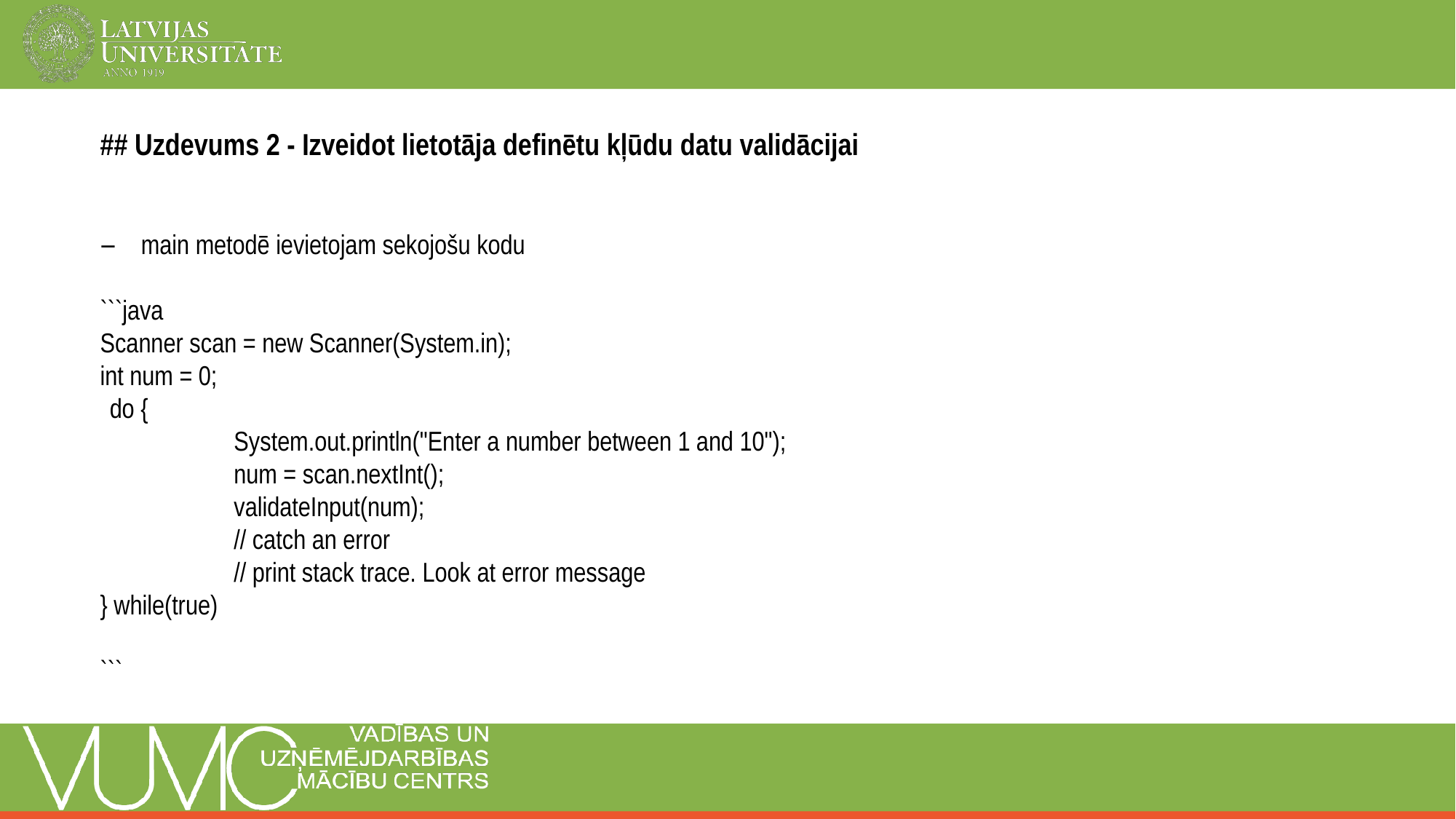

## Uzdevums 2 - Izveidot lietotāja definētu kļūdu datu validācijai

main metodē ievietojam sekojošu kodu

```java
Scanner scan = new Scanner(System.in);
int num = 0;
do {
System.out.println("Enter a number between 1 and 10");
num = scan.nextInt();
validateInput(num);
// catch an error
// print stack trace. Look at error message
} while(true)

```